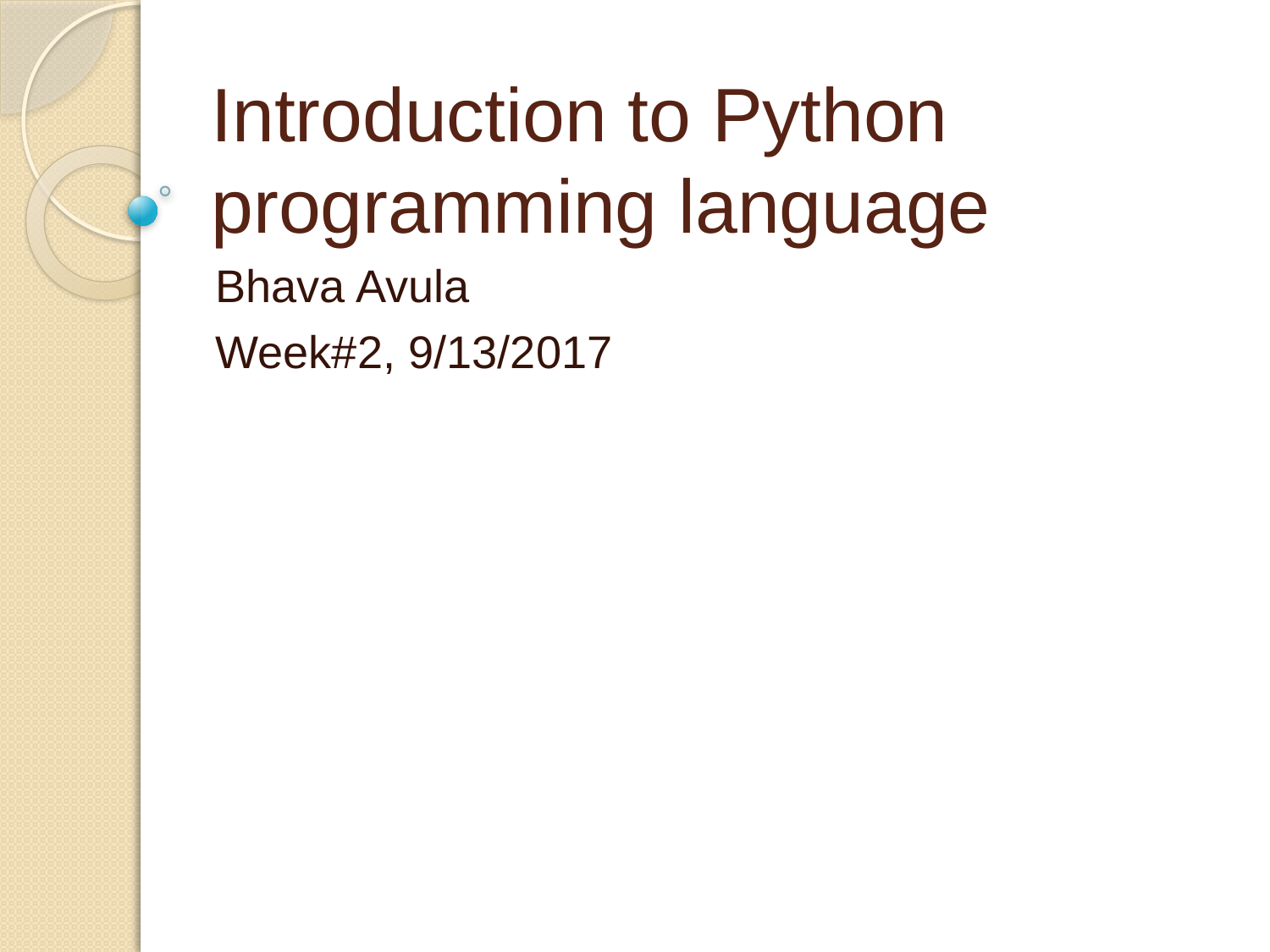

# Introduction to Python programming language
Bhava Avula
Week#2, 9/13/2017